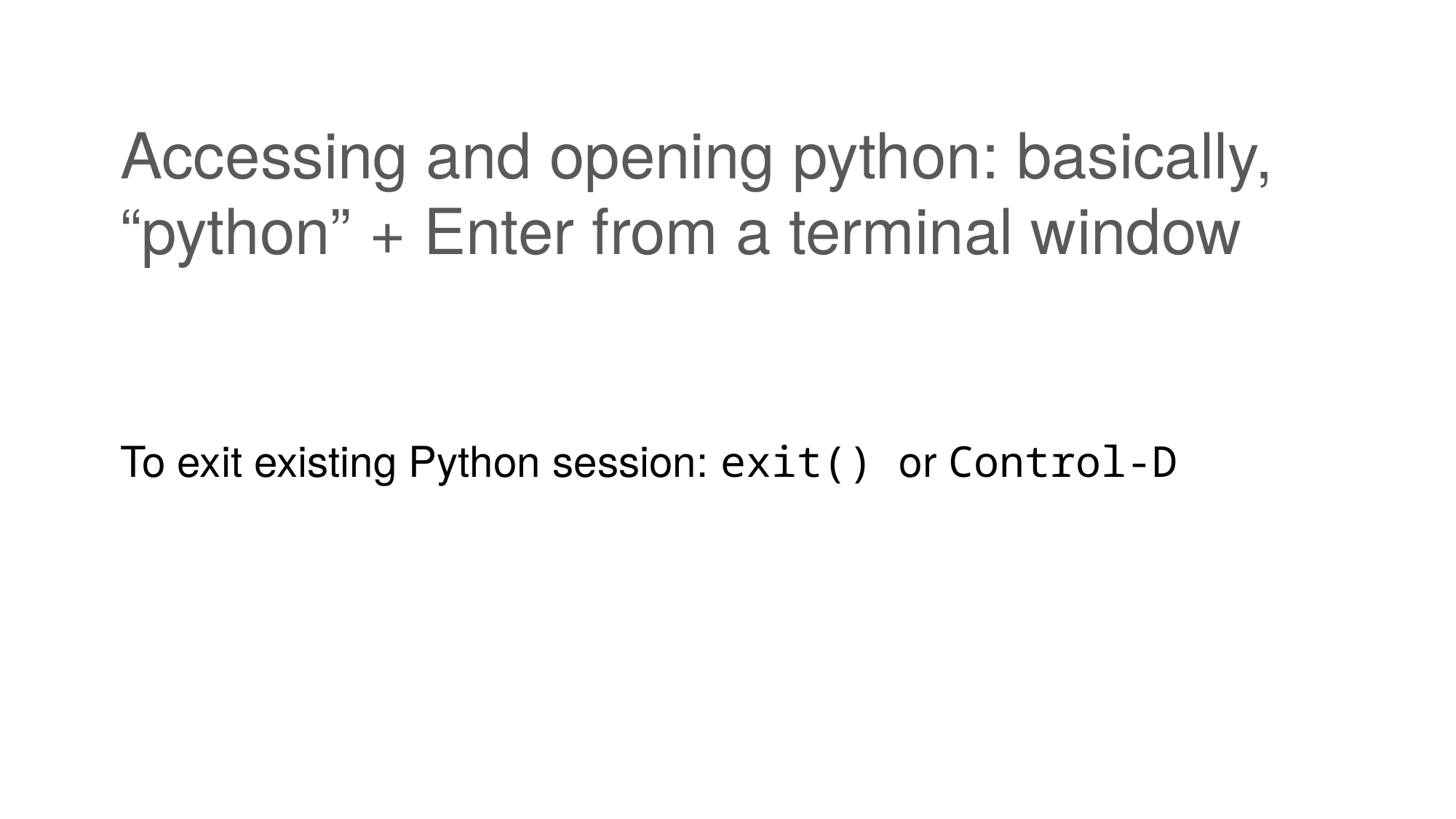

# Accessing and opening python: basically, “python” + Enter from a terminal window

To exit existing Python session: exit() or Control-D